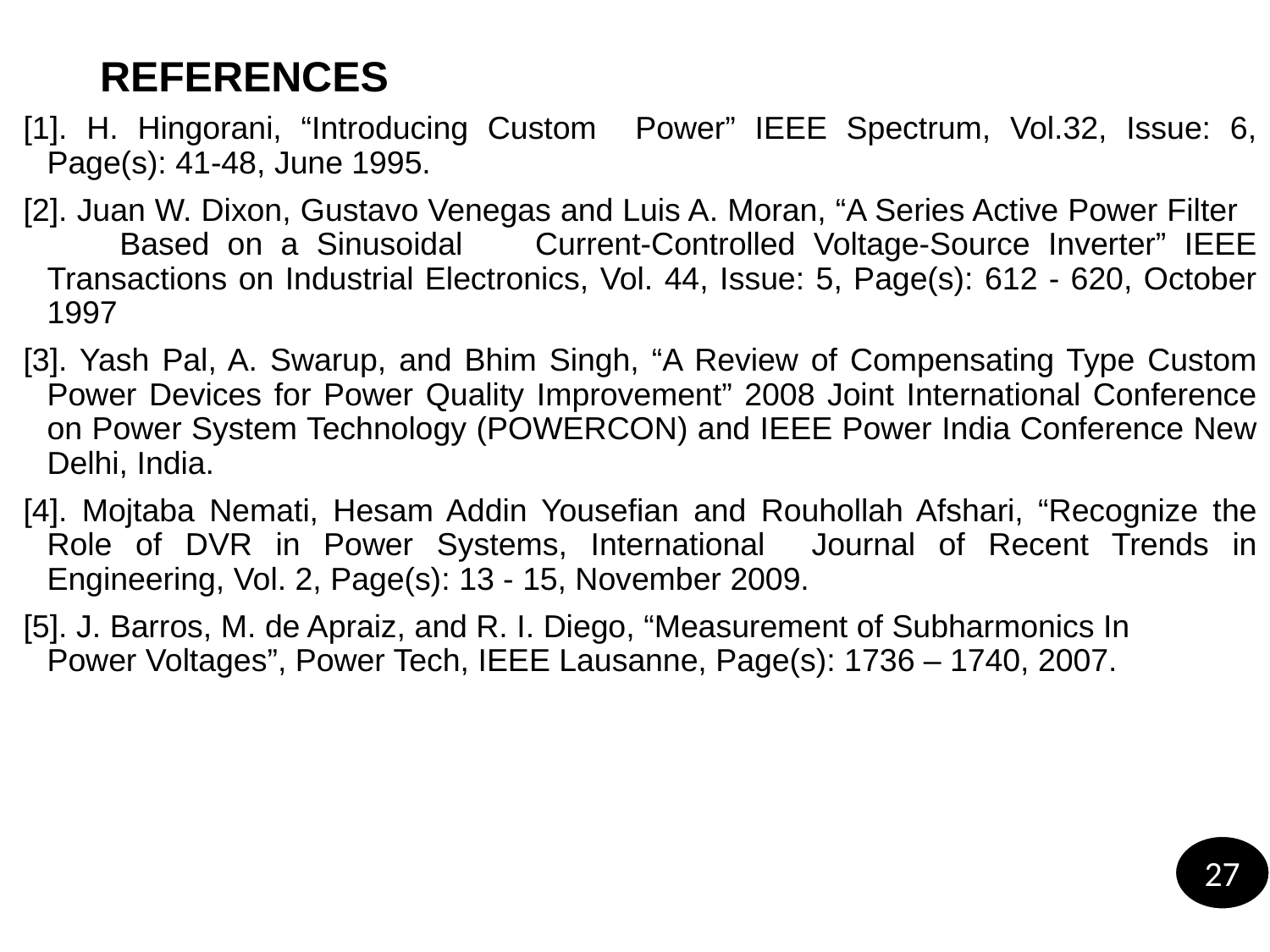

# REFERENCES
[1]. H. Hingorani, “Introducing Custom  Power” IEEE Spectrum, Vol.32, Issue: 6, Page(s): 41-48, June 1995.
[2]. Juan W. Dixon, Gustavo Venegas and Luis A. Moran, “A Series Active Power Filter       Based on a Sinusoidal    Current-Controlled Voltage-Source Inverter” IEEE Transactions on Industrial Electronics, Vol. 44, Issue: 5, Page(s): 612 - 620, October 1997
[3]. Yash Pal, A. Swarup, and Bhim Singh, “A Review of Compensating Type Custom Power Devices for Power Quality Improvement” 2008 Joint International Conference on Power System Technology (POWERCON) and IEEE Power India Conference New Delhi, India.
[4]. Mojtaba Nemati, Hesam Addin Yousefian and Rouhollah Afshari, “Recognize the Role of DVR in Power Systems, International  Journal of Recent Trends in Engineering, Vol. 2, Page(s): 13 - 15, November 2009.
[5]. J. Barros, M. de Apraiz, and R. I. Diego, “Measurement of Subharmonics In       Power Voltages”, Power Tech, IEEE Lausanne, Page(s): 1736 – 1740, 2007.
27